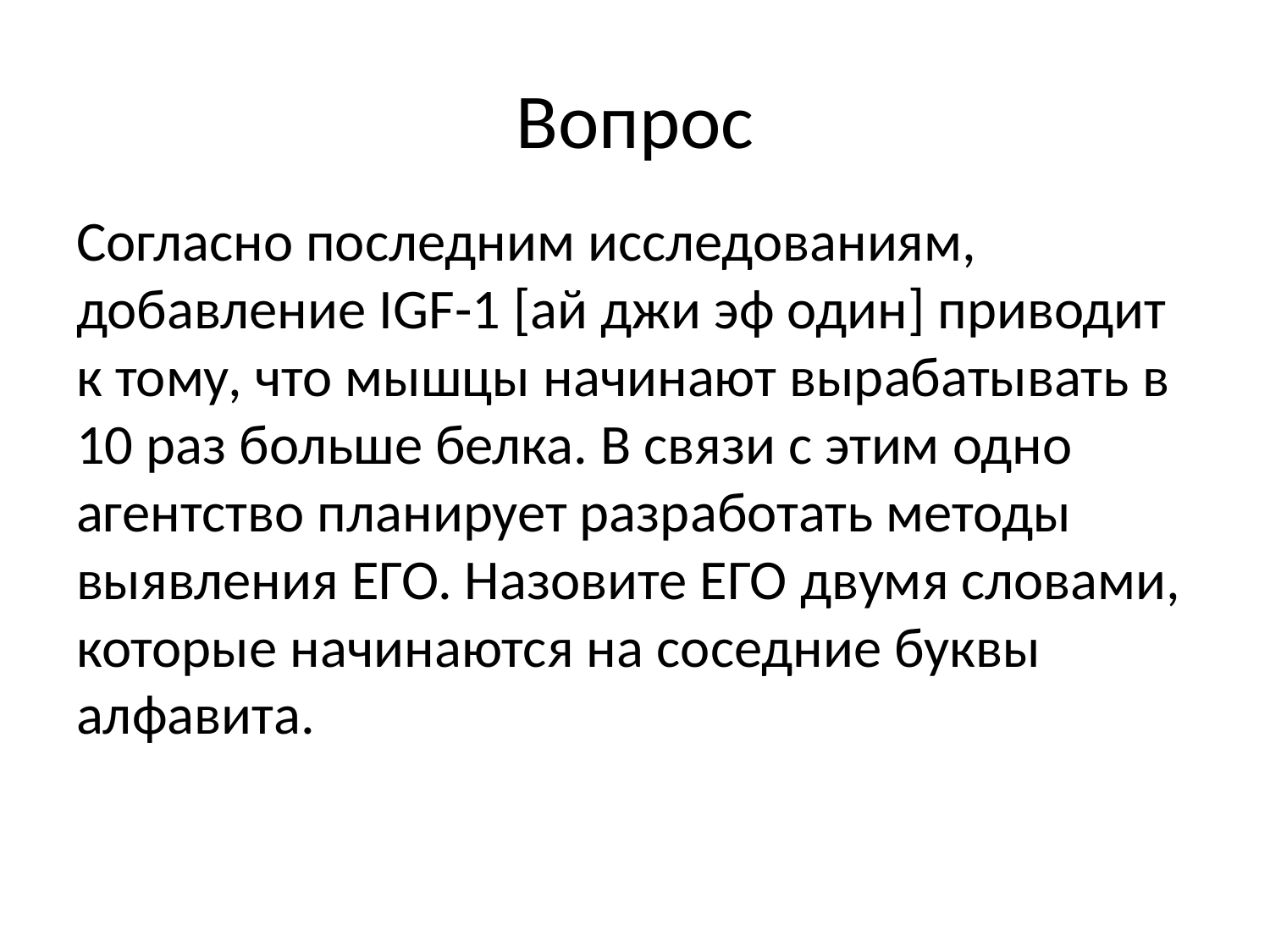

# Вопрос
Согласно последним исследованиям, добавление IGF-1 [ай джи эф один] приводит к тому, что мышцы начинают вырабатывать в 10 раз больше белка. В связи с этим одно агентство планирует разработать методы выявления ЕГО. Назовите ЕГО двумя словами, которые начинаются на соседние буквы алфавита.